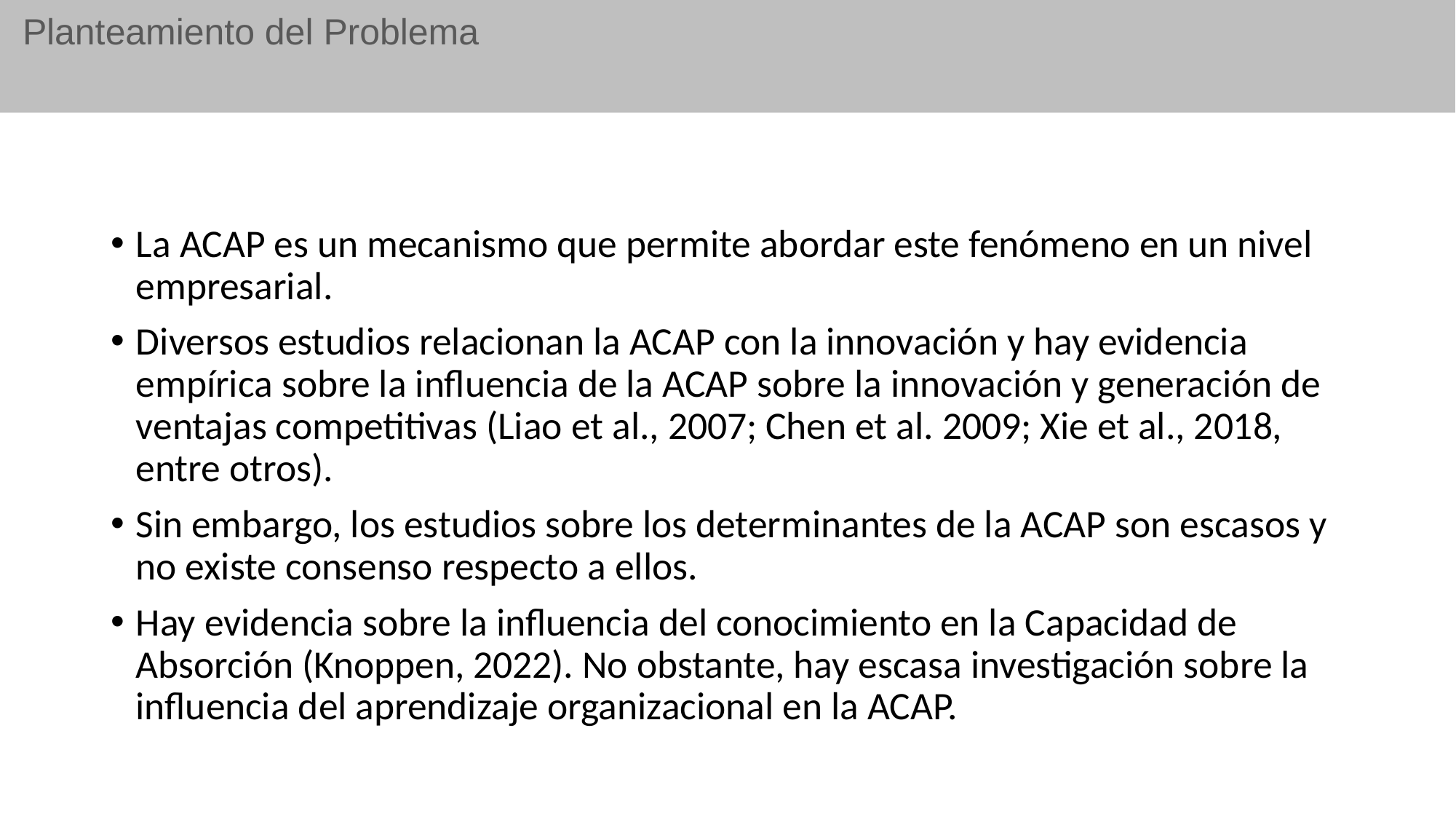

Planteamiento del Problema

La ACAP es un mecanismo que permite abordar este fenómeno en un nivel empresarial.
Diversos estudios relacionan la ACAP con la innovación y hay evidencia empírica sobre la influencia de la ACAP sobre la innovación y generación de ventajas competitivas (Liao et al., 2007; Chen et al. 2009; Xie et al., 2018, entre otros).
Sin embargo, los estudios sobre los determinantes de la ACAP son escasos y no existe consenso respecto a ellos.
Hay evidencia sobre la influencia del conocimiento en la Capacidad de Absorción (Knoppen, 2022). No obstante, hay escasa investigación sobre la influencia del aprendizaje organizacional en la ACAP.